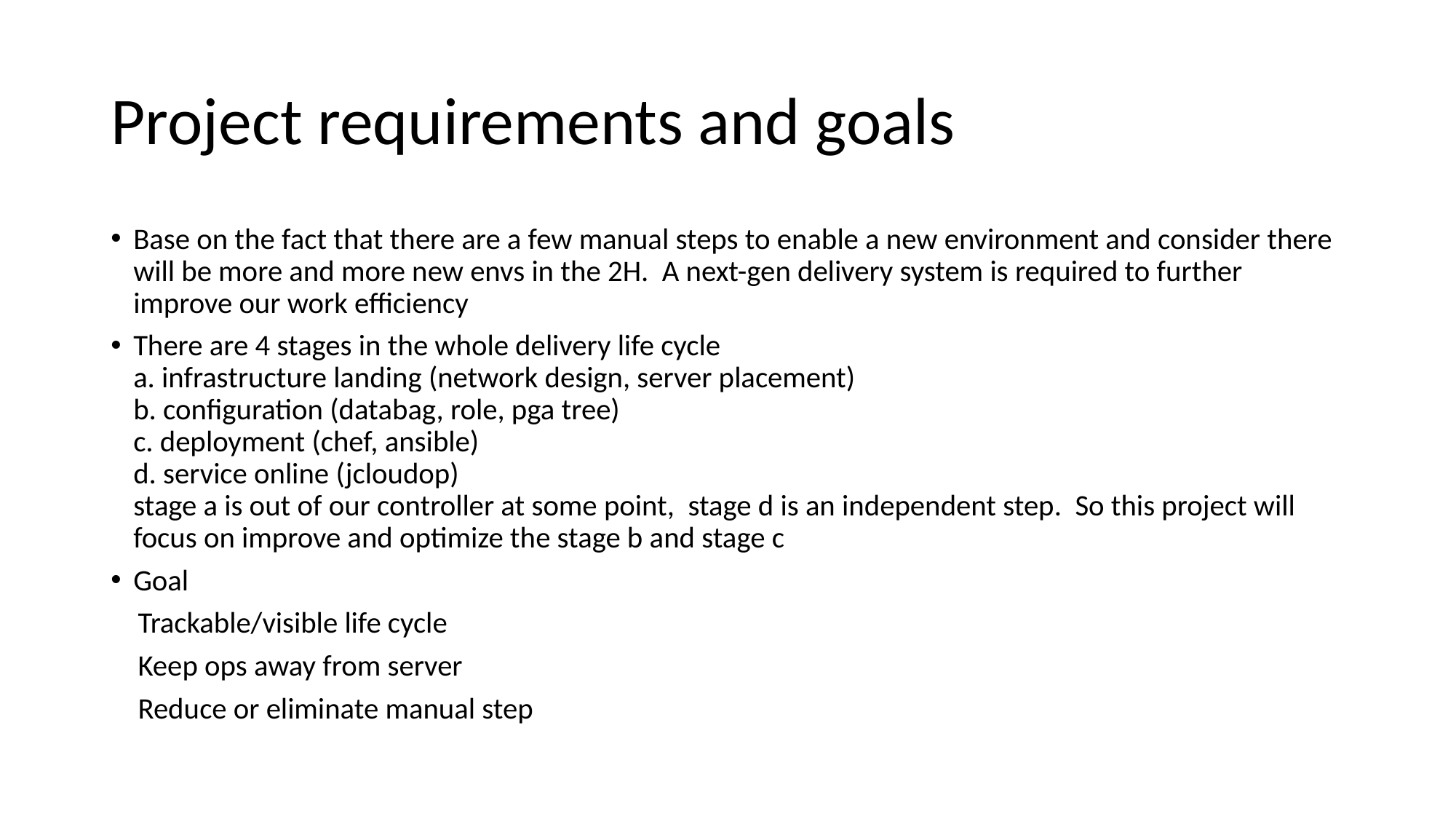

# Project requirements and goals
Base on the fact that there are a few manual steps to enable a new environment and consider there will be more and more new envs in the 2H.  A next-gen delivery system is required to further improve our work efficiency
There are 4 stages in the whole delivery life cycle
a. infrastructure landing (network design, server placement)
b. configuration (databag, role, pga tree)
c. deployment (chef, ansible)
d. service online (jcloudop)
stage a is out of our controller at some point,  stage d is an independent step.  So this project will focus on improve and optimize the stage b and stage c
Goal
    Trackable/visible life cycle
    Keep ops away from server
    Reduce or eliminate manual step